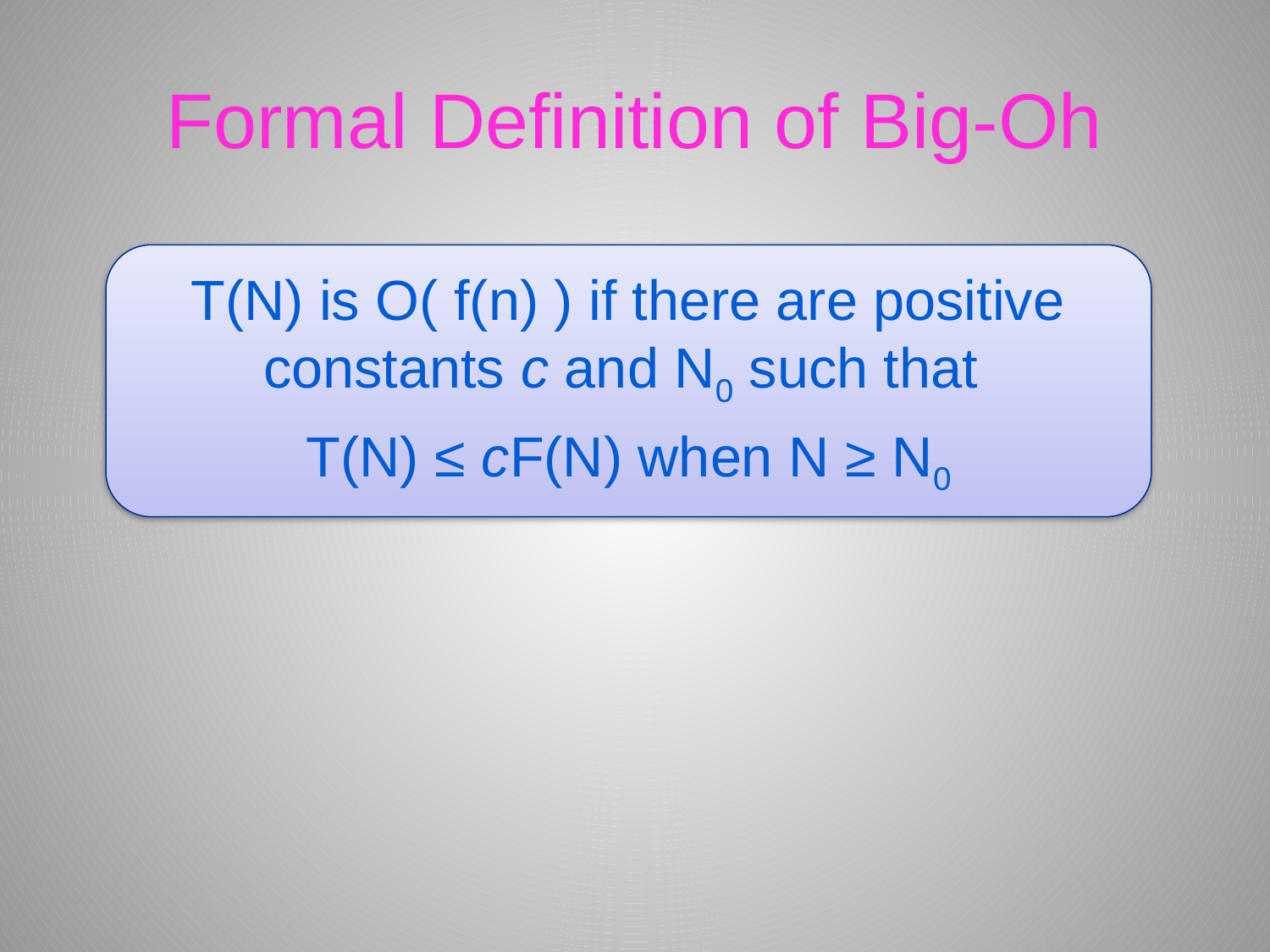

# Formal Definition of Big-Oh
T(N) is O( f(n) ) if there are positive constants c and N0 such that
T(N) ≤ cF(N) when N ≥ N0